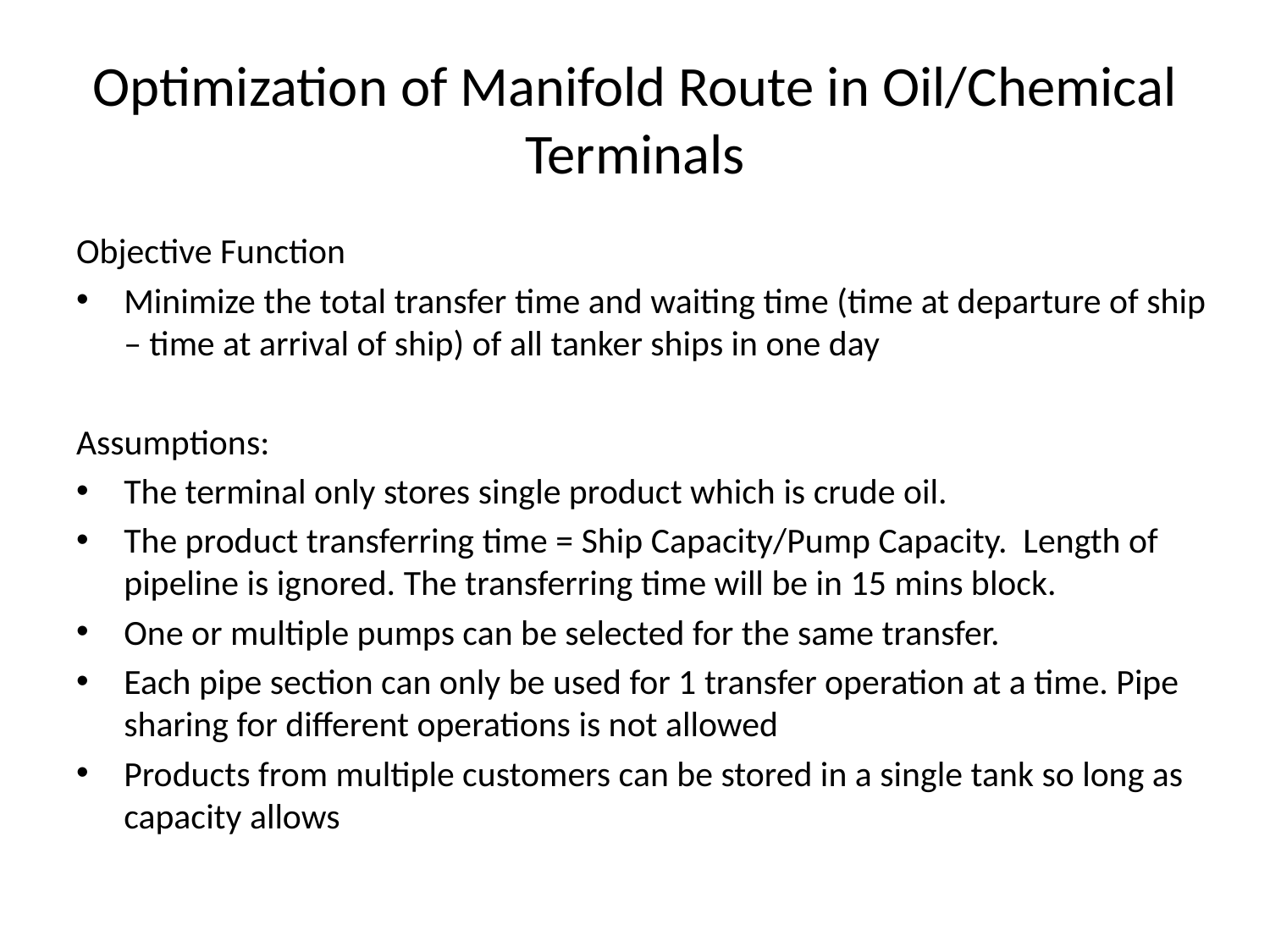

# Optimization of Manifold Route in Oil/Chemical Terminals
Objective Function
Minimize the total transfer time and waiting time (time at departure of ship – time at arrival of ship) of all tanker ships in one day

Assumptions:
The terminal only stores single product which is crude oil.
The product transferring time = Ship Capacity/Pump Capacity.  Length of pipeline is ignored. The transferring time will be in 15 mins block.
One or multiple pumps can be selected for the same transfer.
Each pipe section can only be used for 1 transfer operation at a time. Pipe sharing for different operations is not allowed
Products from multiple customers can be stored in a single tank so long as capacity allows